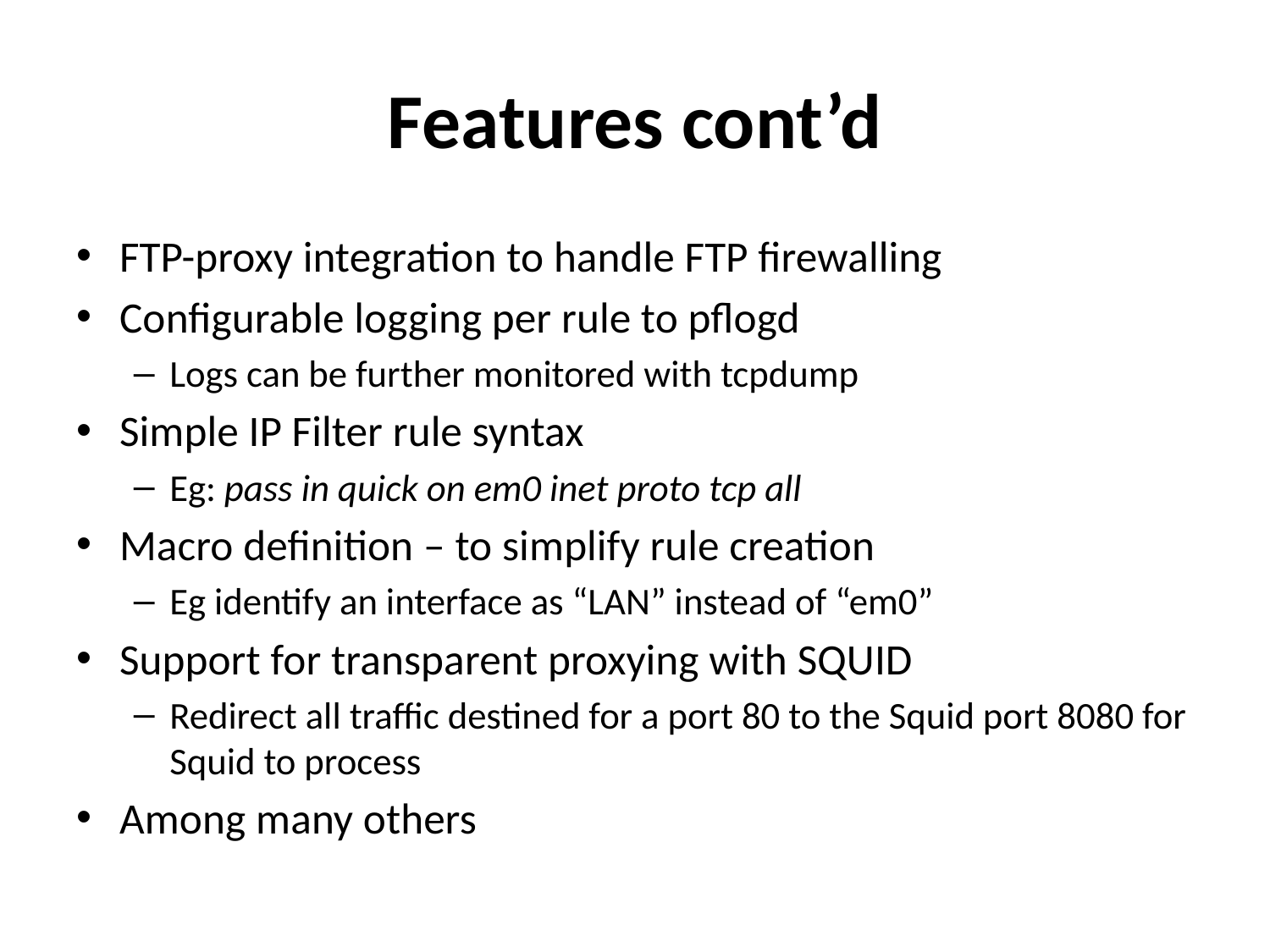

# Features cont’d
FTP-proxy integration to handle FTP firewalling
Configurable logging per rule to pflogd
Logs can be further monitored with tcpdump
Simple IP Filter rule syntax
Eg: pass in quick on em0 inet proto tcp all
Macro definition – to simplify rule creation
Eg identify an interface as “LAN” instead of “em0”
Support for transparent proxying with SQUID
Redirect all traffic destined for a port 80 to the Squid port 8080 for Squid to process
Among many others